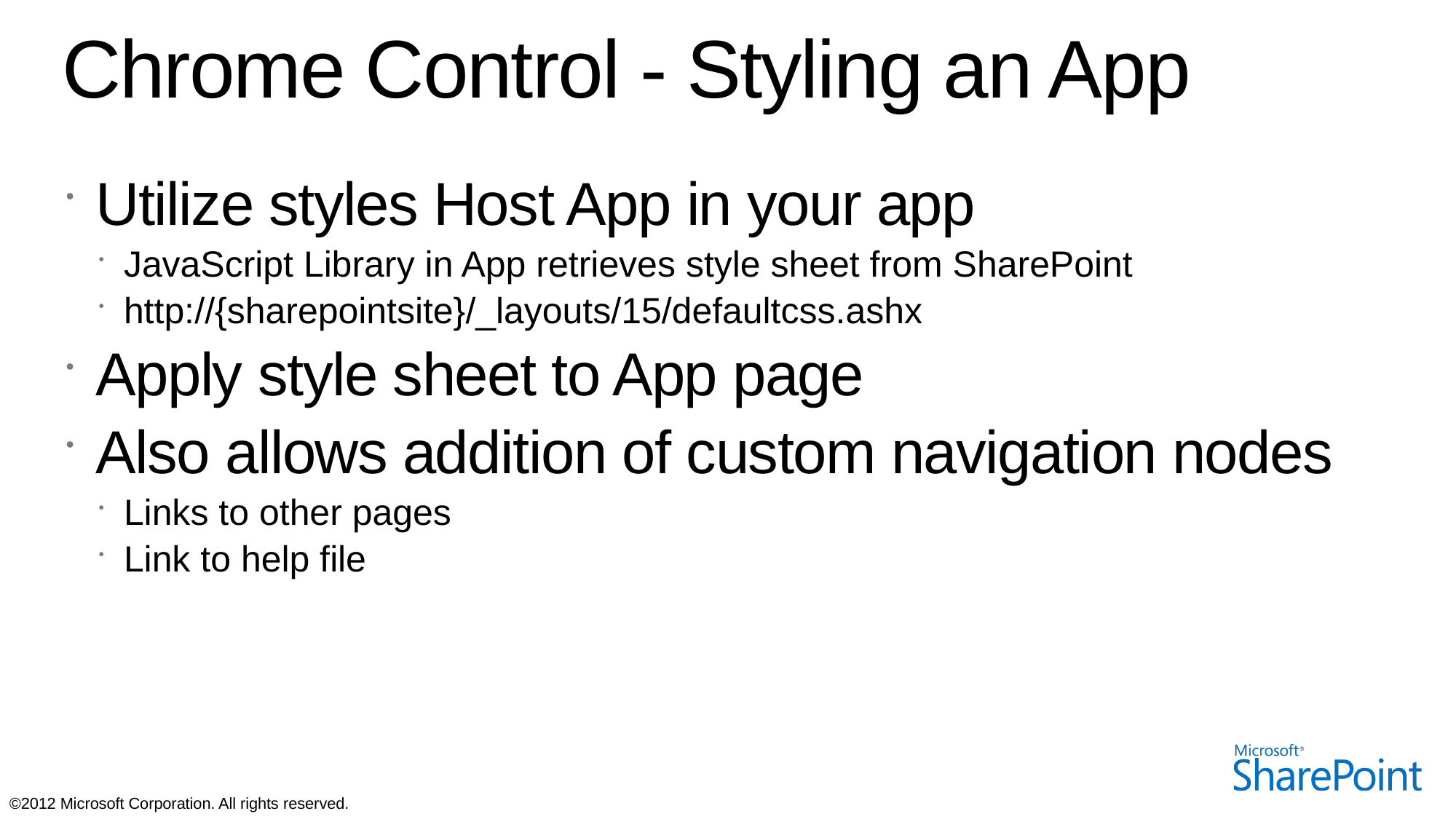

# Chrome Control - Styling an App
Utilize styles Host App in your app
JavaScript Library in App retrieves style sheet from SharePoint
http://{sharepointsite}/_layouts/15/defaultcss.ashx
Apply style sheet to App page
Also allows addition of custom navigation nodes
Links to other pages
Link to help file